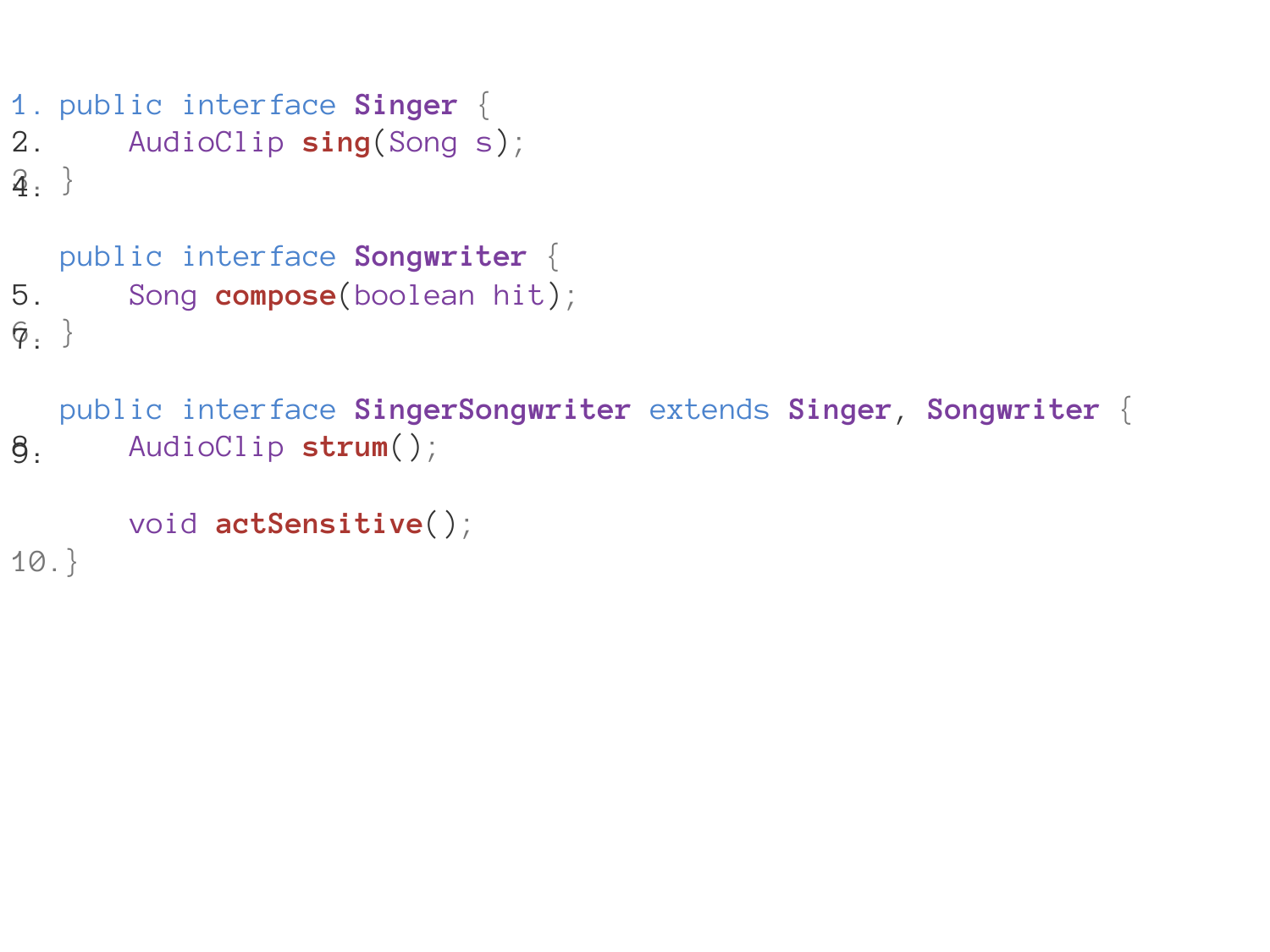

public interface Singer {
    AudioClip sing(Song s);
}
public interface Songwriter {
    Song compose(boolean hit);
}
public interface SingerSongwriter extends Singer, Songwriter {
    AudioClip strum();
    void actSensitive();
}